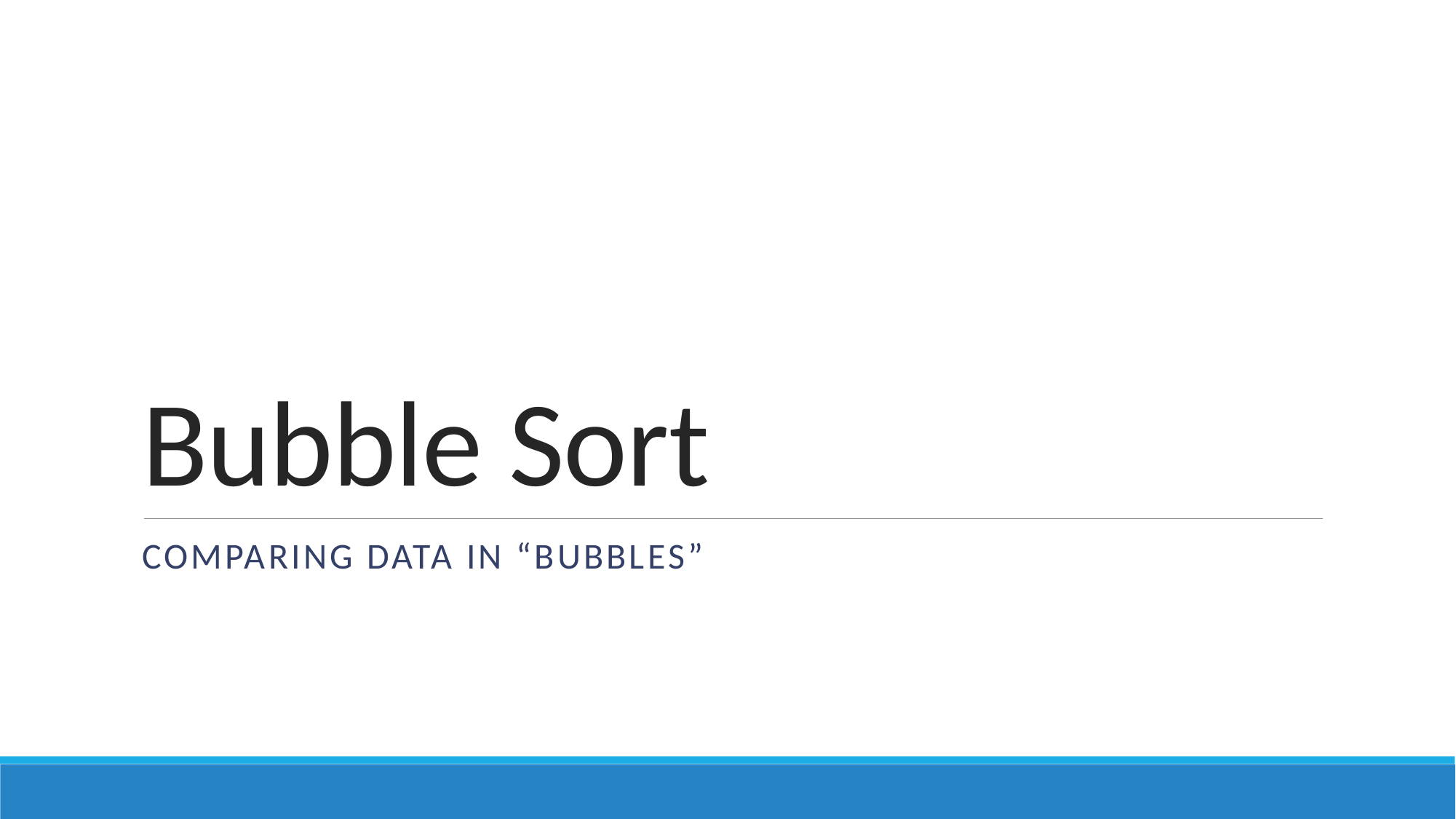

# Bubble Sort
Comparing Data in “bubbles”